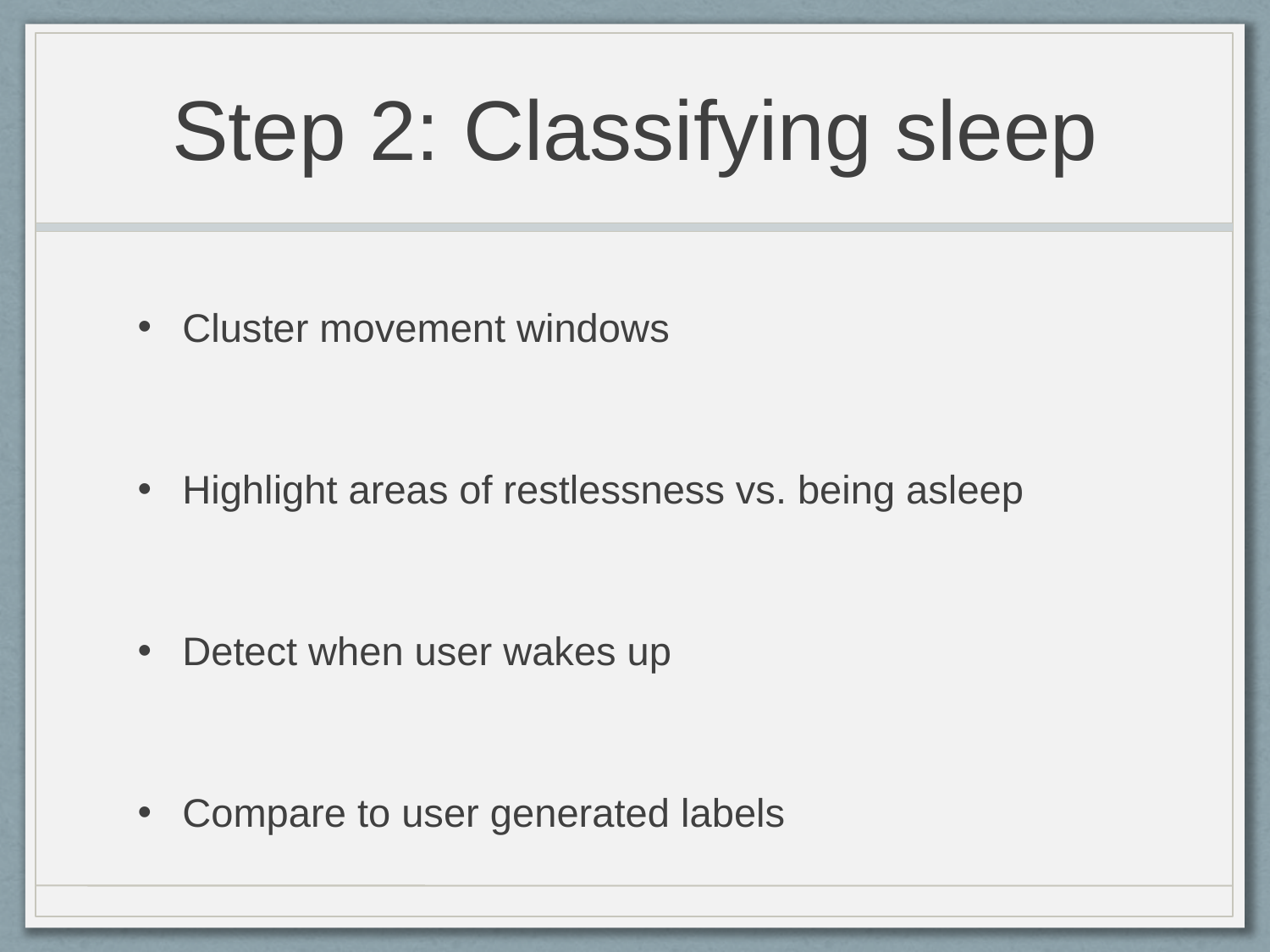

# Step 2: Classifying sleep
Cluster movement windows

Highlight areas of restlessness vs. being asleep

Detect when user wakes up

Compare to user generated labels